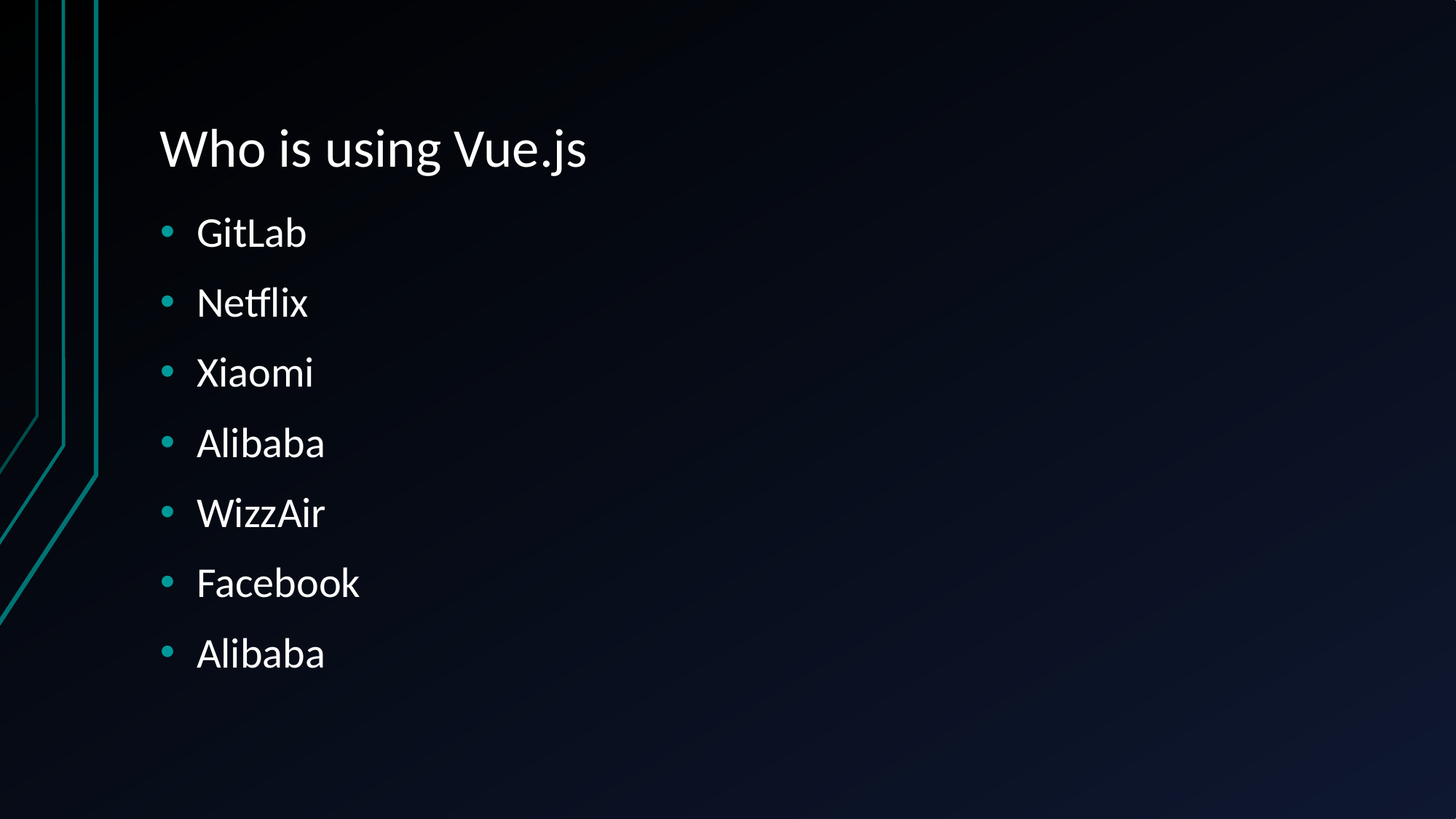

# Who is using Vue.js
GitLab
Netflix
Xiaomi
Alibaba
WizzAir
Facebook
Alibaba